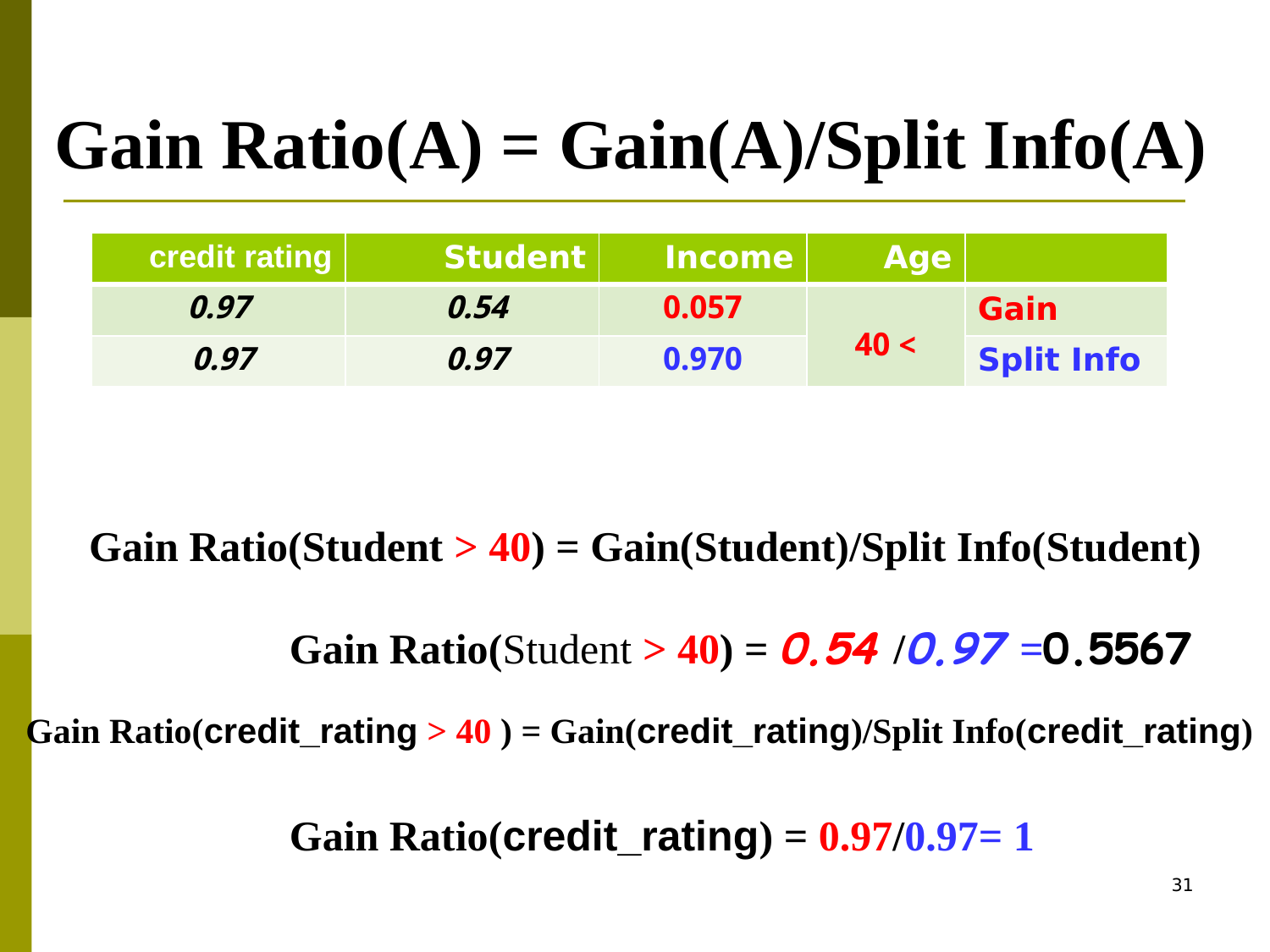

Gain Ratio(A) = Gain(A)/Split Info(A)
| credit rating | Student | Income | Age |  |
| --- | --- | --- | --- | --- |
| 0.97 | 0.54 | 0.057 | > 40 | Gain |
| 0.97 | 0.97 | 0.970 |  | Split Info |
Gain Ratio(Student > 40) = Gain(Student)/Split Info(Student)
Gain Ratio(Student > 40) = 0.54 /0.97 =0.5567
Gain Ratio(credit_rating > 40 ) = Gain(credit_rating)/Split Info(credit_rating)
Gain Ratio(credit_rating) = 0.97/0.97= 1
31